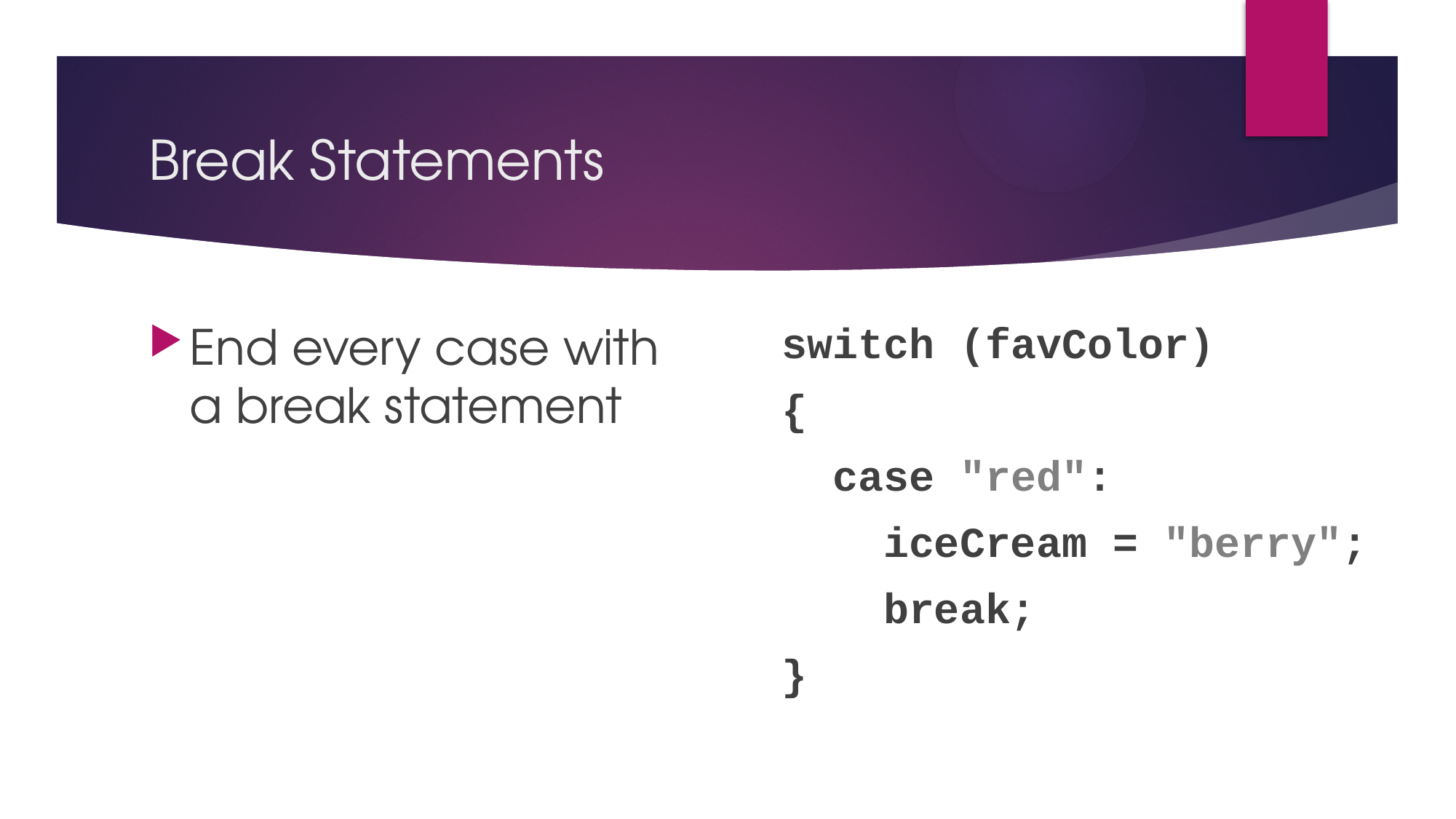

# Break Statements
End every case with a break statement

switch (favColor)
{
  case "red":
    iceCream = "berry";
    break;
}